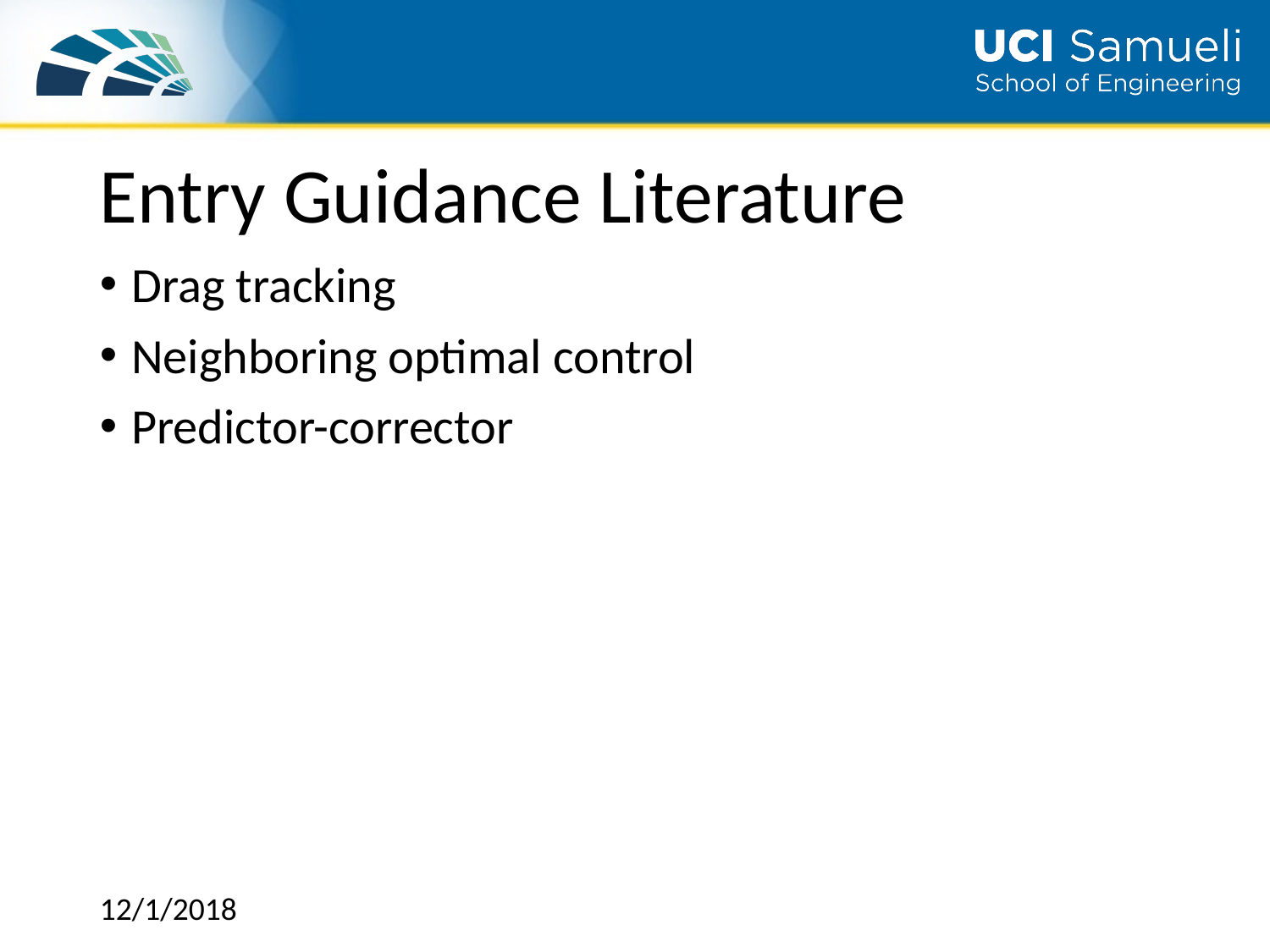

# Entry Guidance Literature
Drag tracking
Neighboring optimal control
Predictor-corrector
12/1/2018